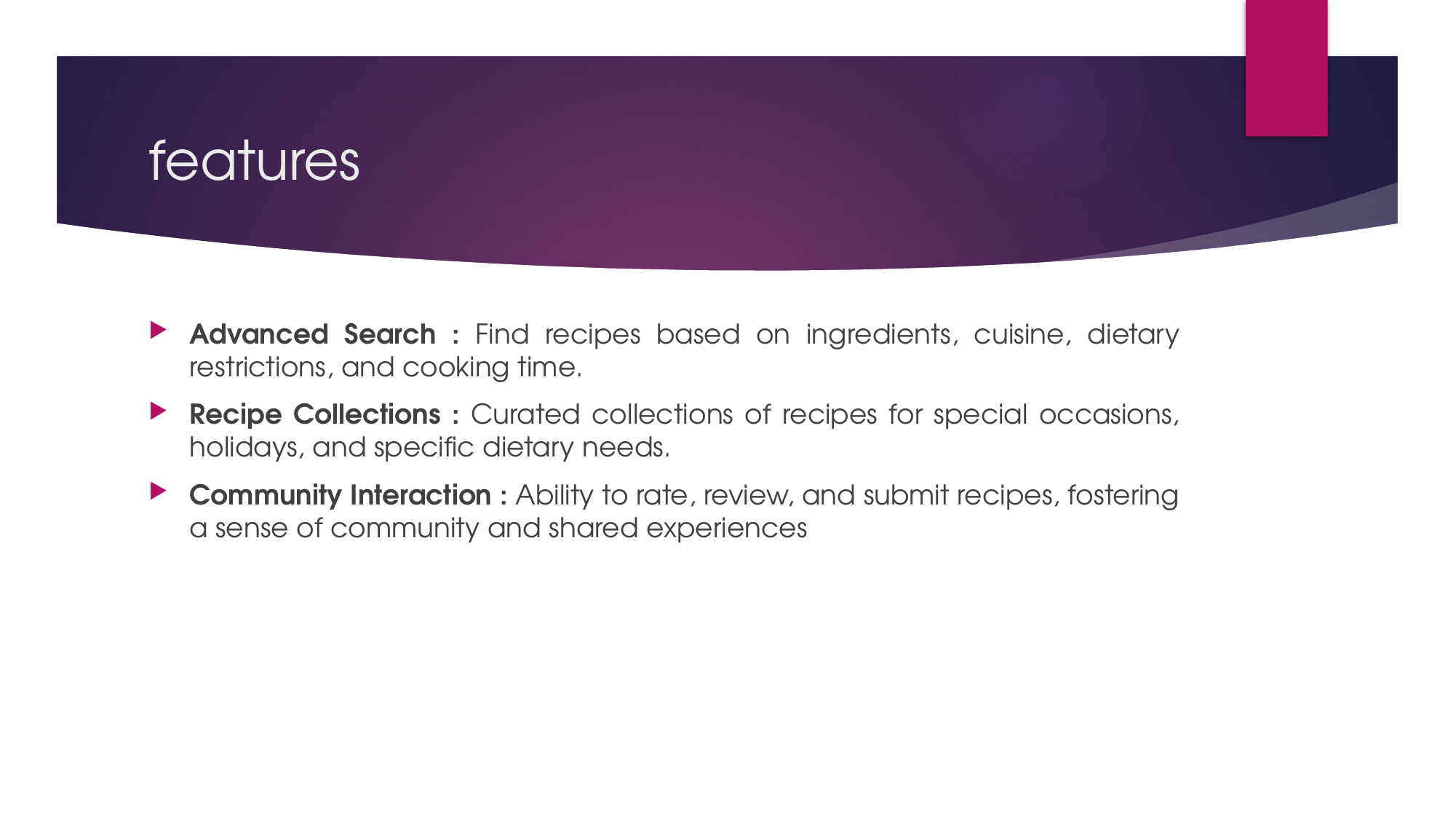

# features
Advanced Search : Find recipes based on ingredients, cuisine, dietary restrictions, and cooking time.
Recipe Collections : Curated collections of recipes for special occasions, holidays, and specific dietary needs.
Community Interaction : Ability to rate, review, and submit recipes, fostering a sense of community and shared experiences